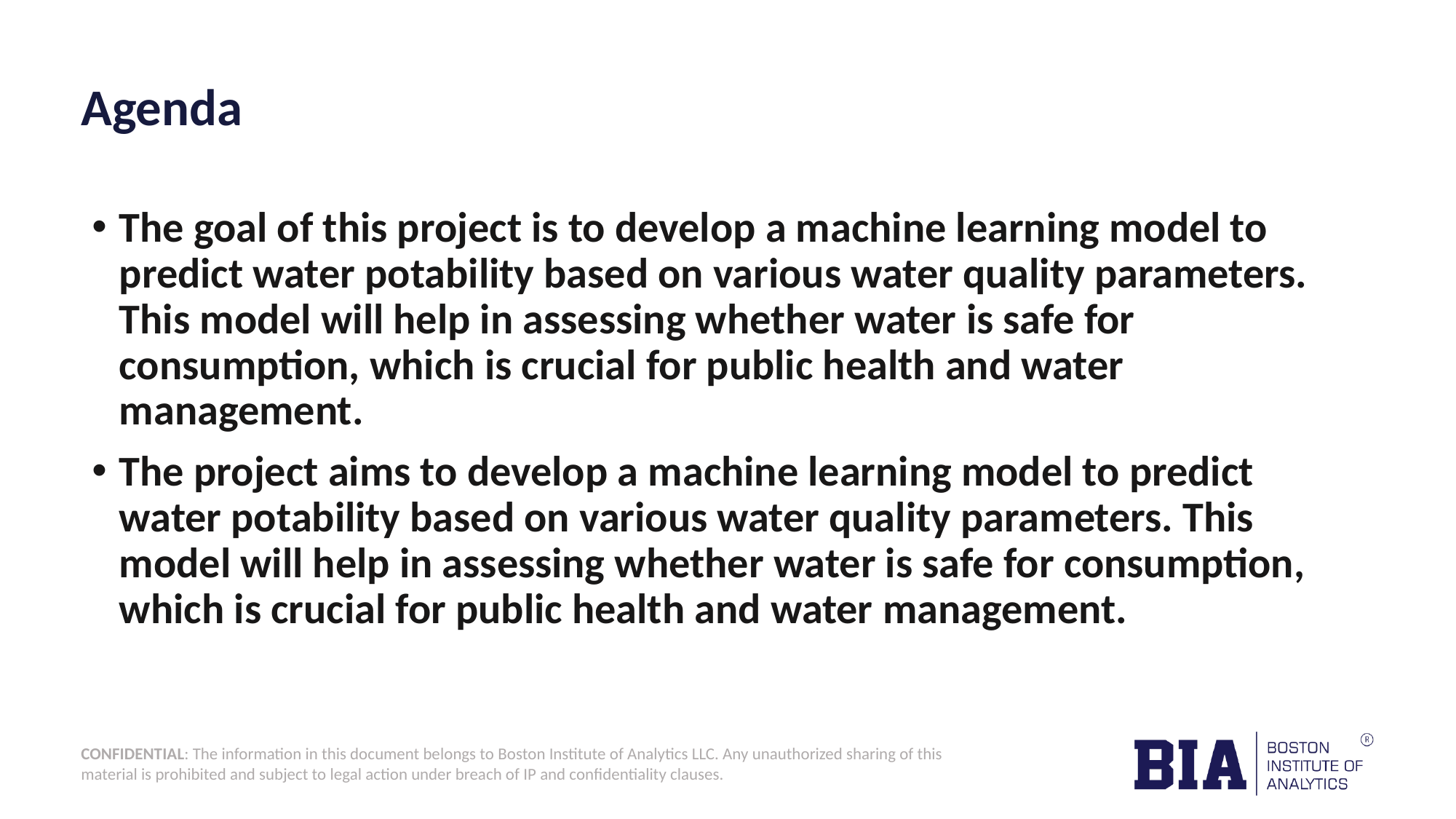

# Agenda
The goal of this project is to develop a machine learning model to predict water potability based on various water quality parameters. This model will help in assessing whether water is safe for consumption, which is crucial for public health and water management.
The project aims to develop a machine learning model to predict water potability based on various water quality parameters. This model will help in assessing whether water is safe for consumption, which is crucial for public health and water management.